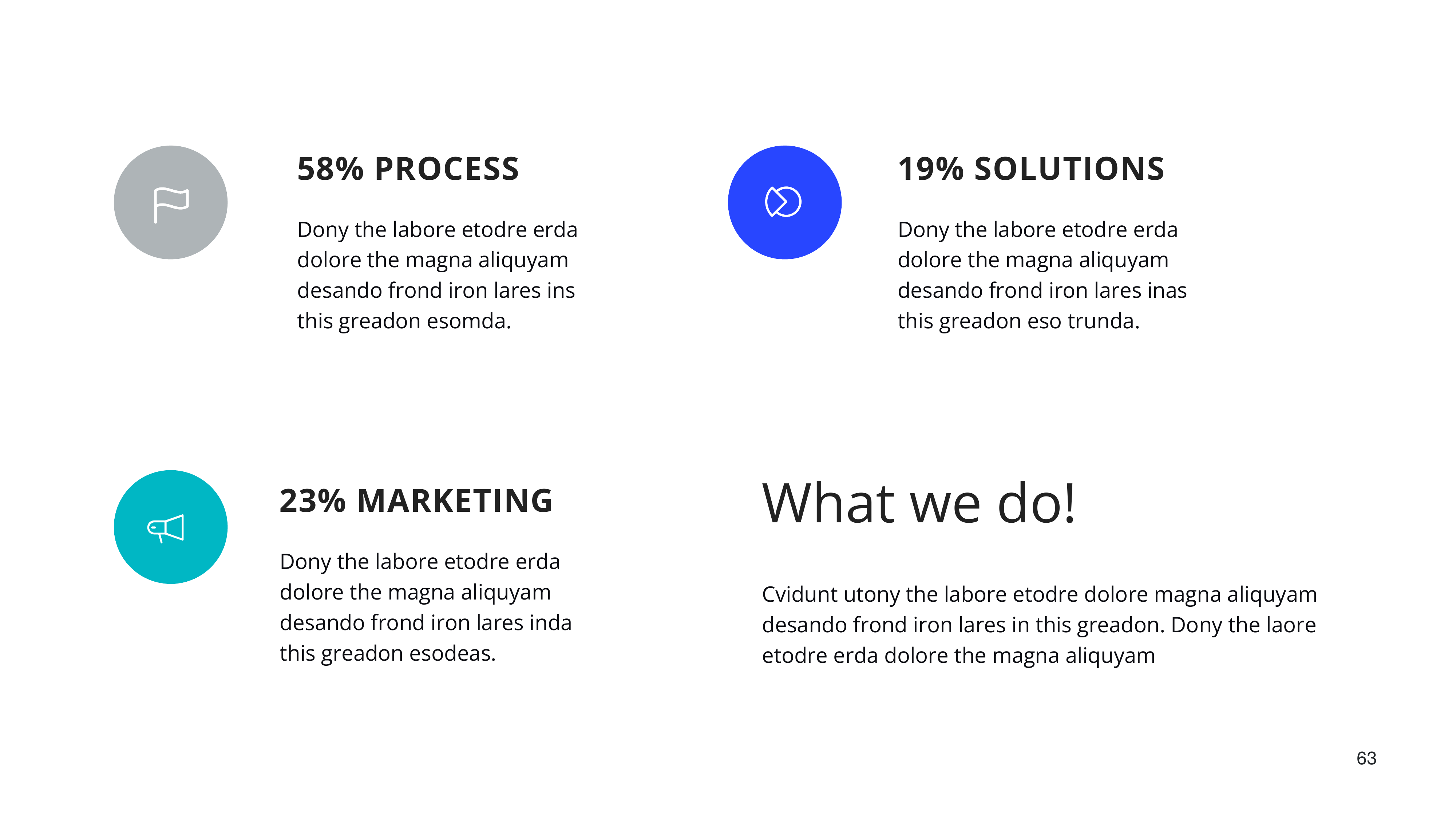

58% PROCESS

19% SOLUTIONS

Dony the labore etodre erda dolore the magna aliquyam desando frond iron lares ins this greadon esomda.
Dony the labore etodre erda dolore the magna aliquyam desando frond iron lares inas this greadon eso trunda.

What we do!
23% Marketing

Dony the labore etodre erda dolore the magna aliquyam desando frond iron lares inda this greadon esodeas.
Cvidunt utony the labore etodre dolore magna aliquyam desando frond iron lares in this greadon. Dony the laore etodre erda dolore the magna aliquyam
63